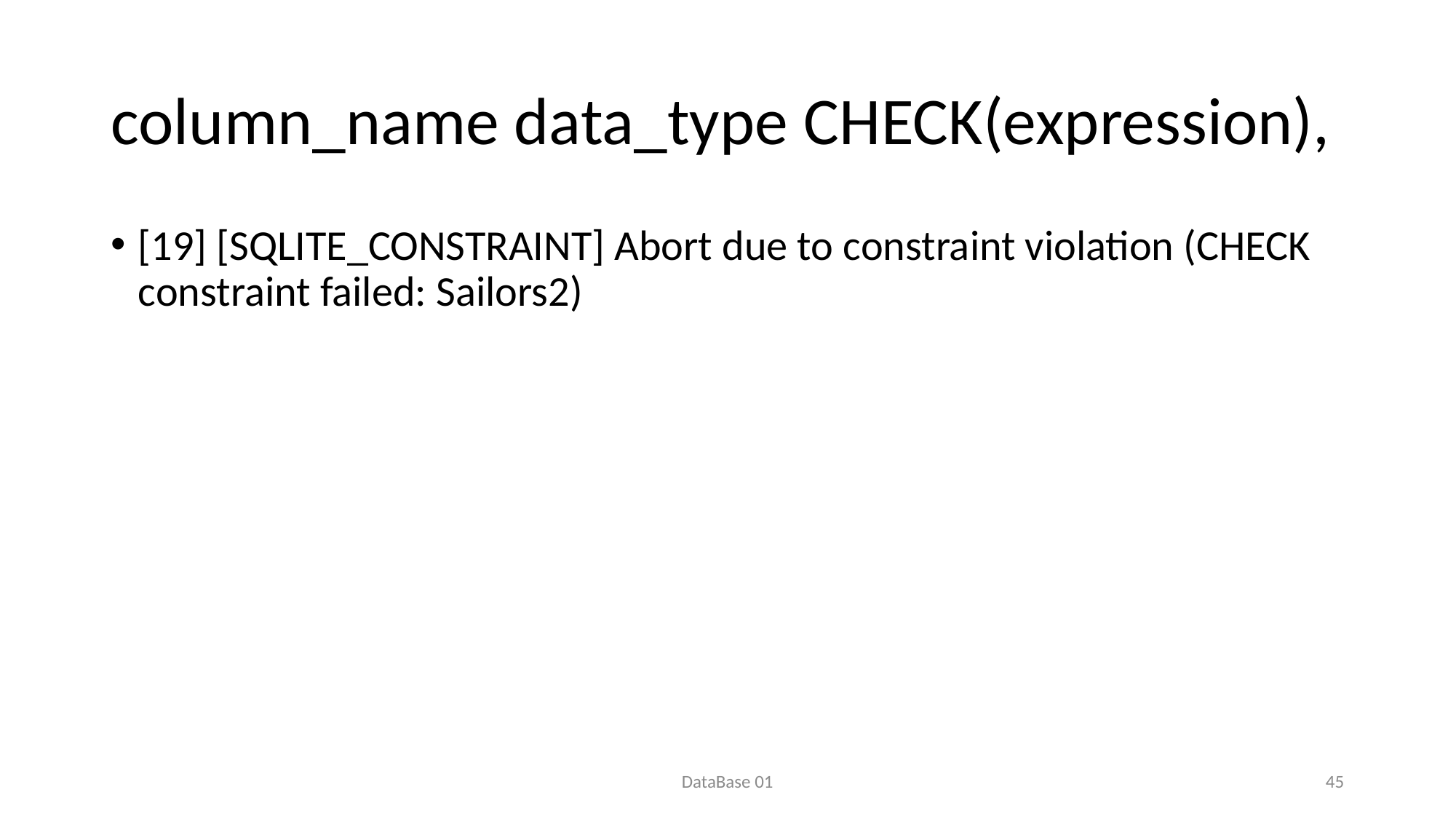

# column_name data_type CHECK(expression),
[19] [SQLITE_CONSTRAINT] Abort due to constraint violation (CHECK constraint failed: Sailors2)
DataBase 01
45